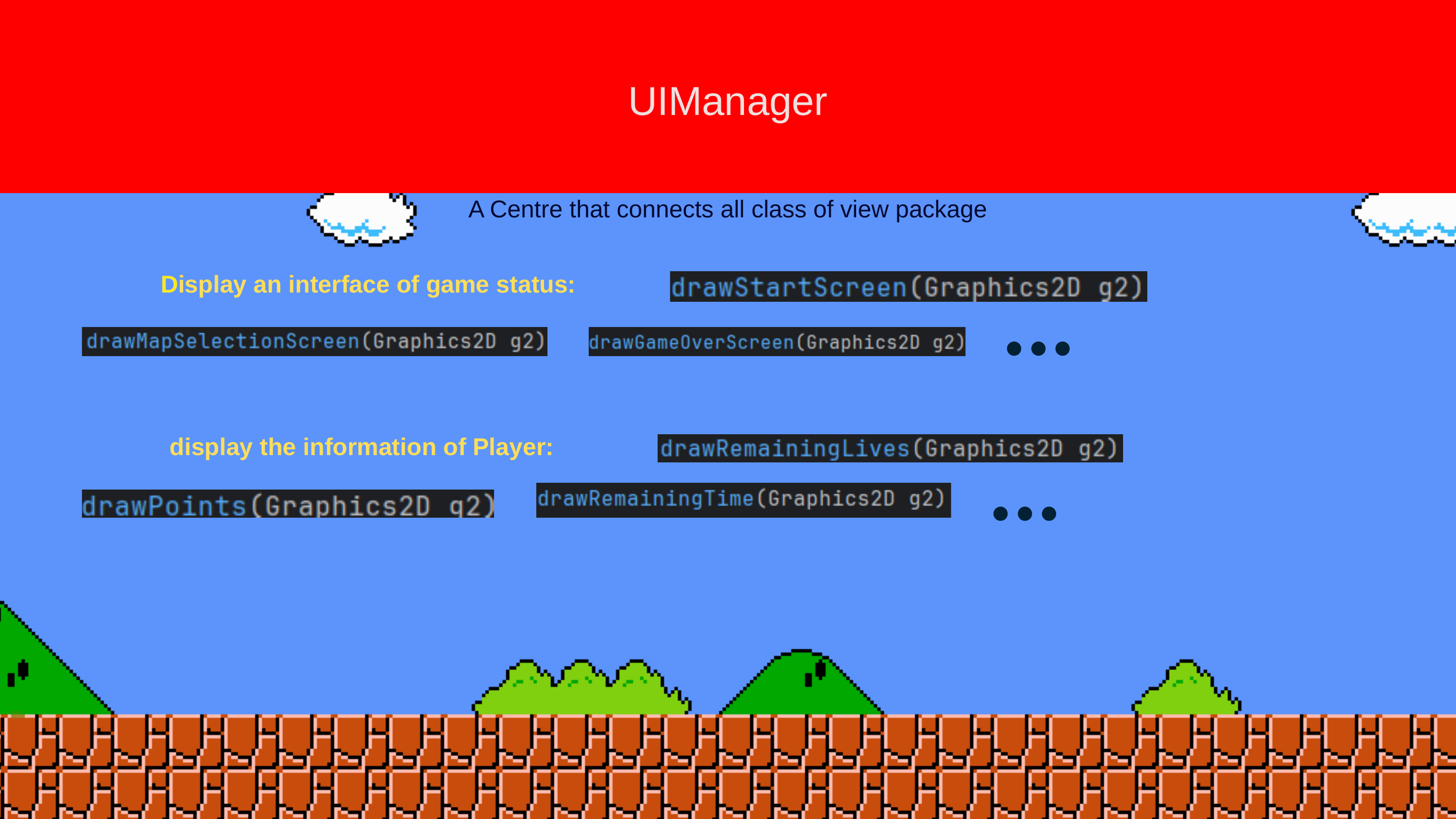

UIManager
A Centre that connects all class of view package
Display an interface of game status:

display the information of Player: